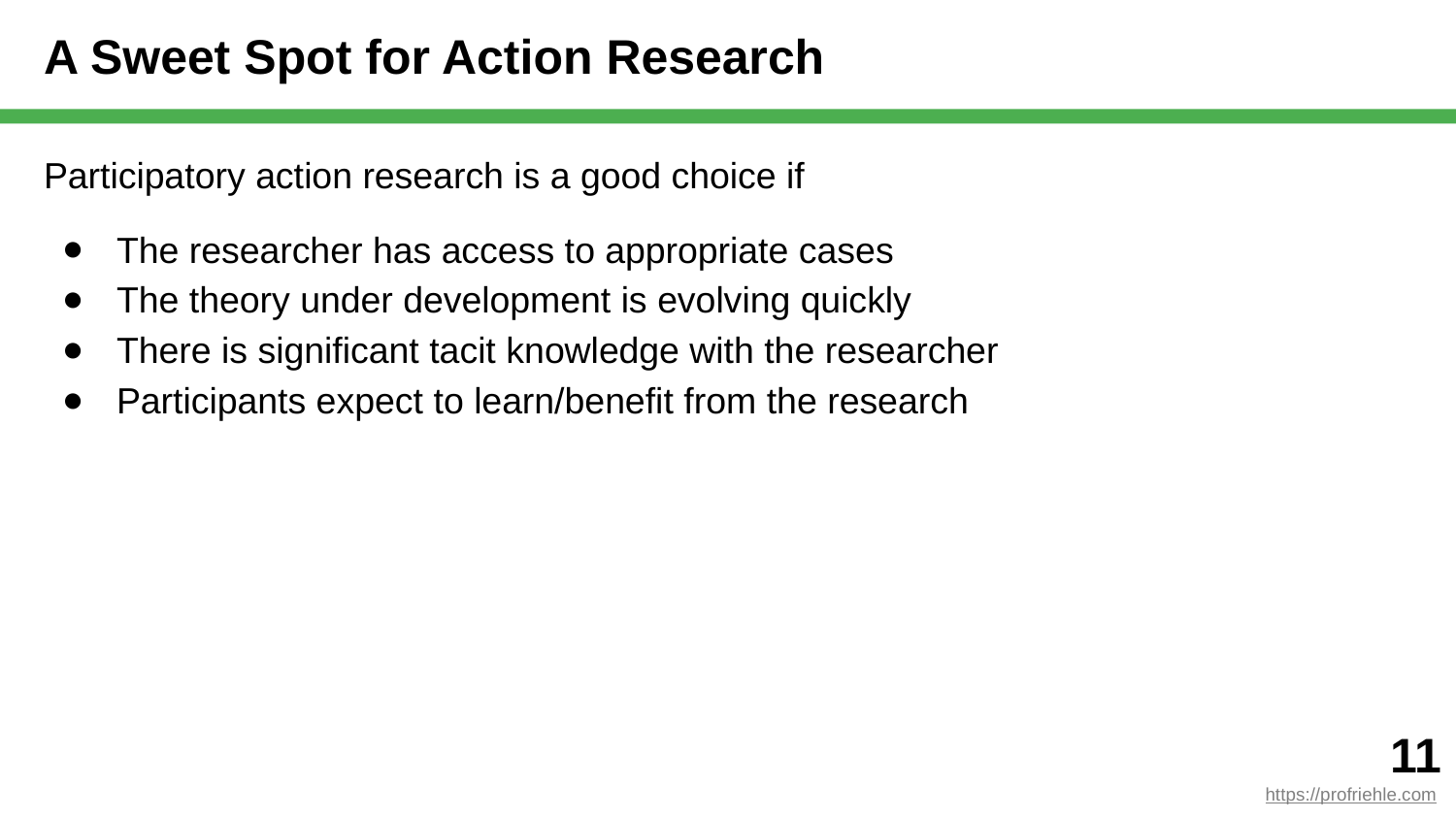

# A Sweet Spot for Action Research
Participatory action research is a good choice if
The researcher has access to appropriate cases
The theory under development is evolving quickly
There is significant tacit knowledge with the researcher
Participants expect to learn/benefit from the research

11
https://profriehle.com